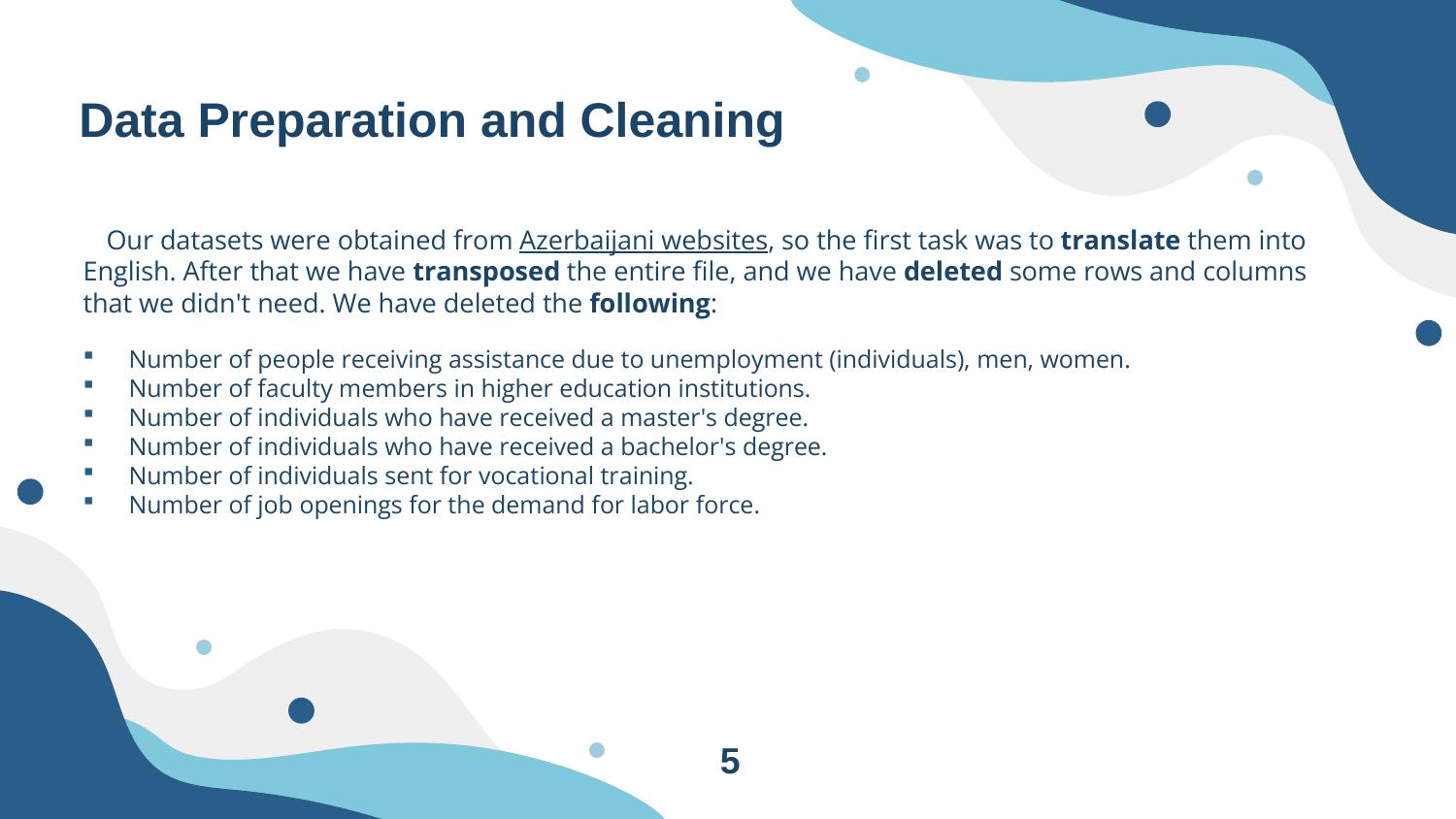

Data Preparation and Cleaning
    Our datasets were obtained from Azerbaijani websites, so the first task was to translate them into English. After that we have transposed the entire file, and we have deleted some rows and columns that we didn't need. We have deleted the following:

Number of people receiving assistance due to unemployment (individuals), men, women.
Number of faculty members in higher education institutions.
Number of individuals who have received a master's degree.
Number of individuals who have received a bachelor's degree.
Number of individuals sent for vocational training.
Number of job openings for the demand for labor force.
5